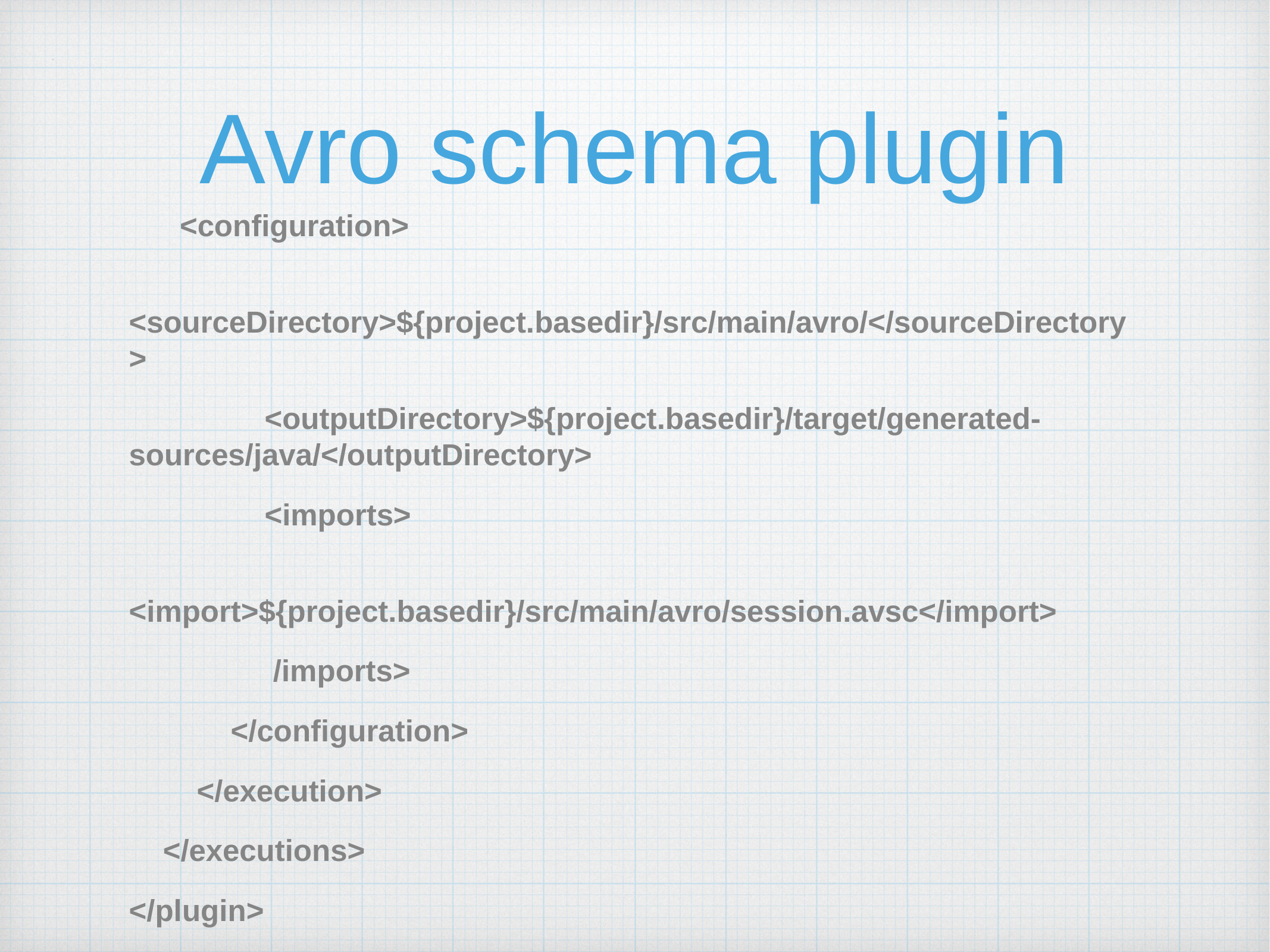

# Avro schema plugin
      <configuration>
                <sourceDirectory>${project.basedir}/src/main/avro/</sourceDirectory>
                <outputDirectory>${project.basedir}/target/generated-sources/java/</outputDirectory>
                <imports>
                <import>${project.basedir}/src/main/avro/session.avsc</import>
                 /imports>
            </configuration>
        </execution>
    </executions>
</plugin>